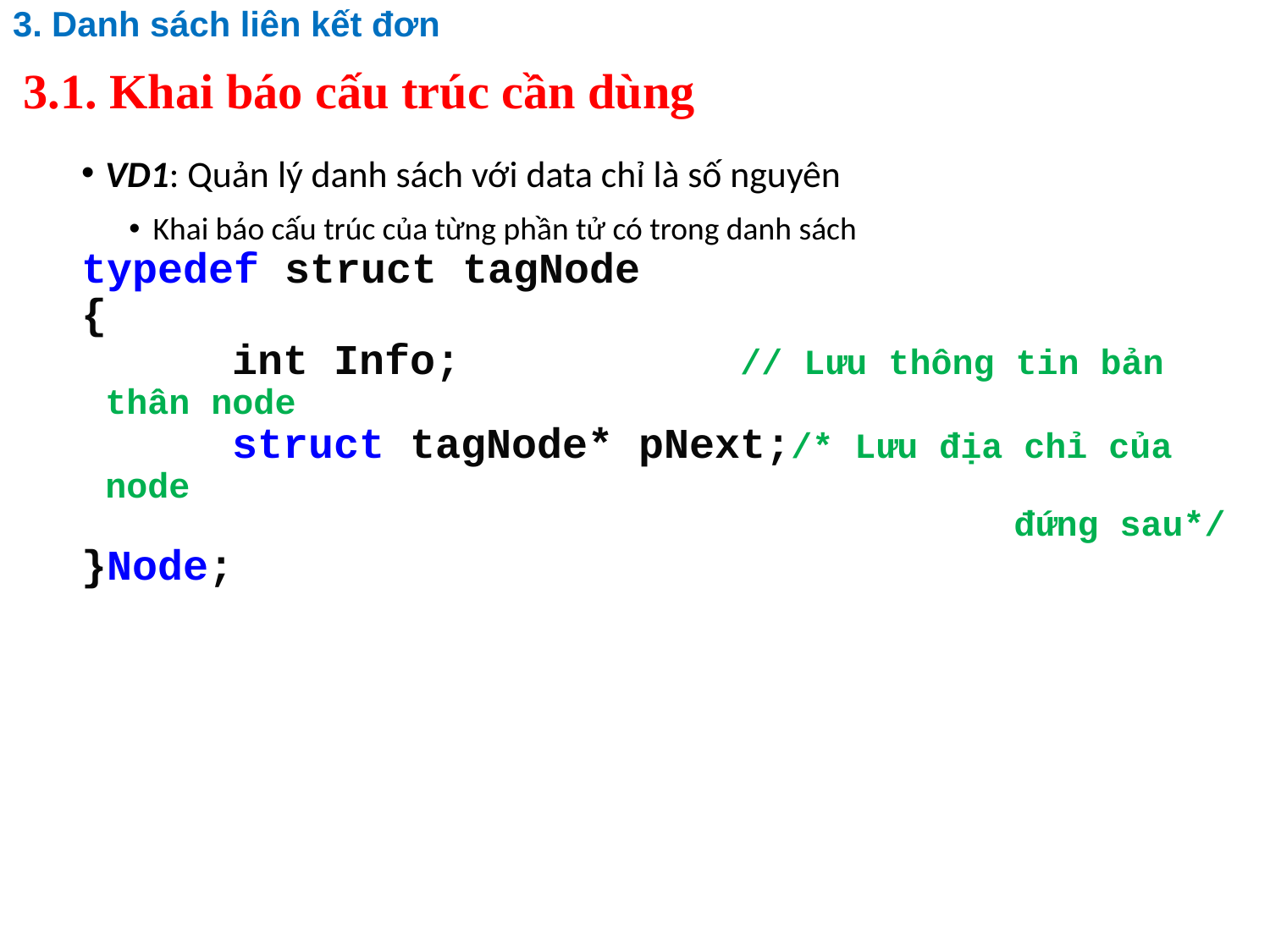

3. Danh sách liên kết đơn
# 3.1. Khai báo cấu trúc cần dùng
VD1: Quản lý danh sách với data chỉ là số nguyên
Khai báo cấu trúc của từng phần tử có trong danh sách
typedef struct tagNode
{
		int Info;  		// Lưu thông tin bản thân node
		struct tagNode* pNext;/* Lưu địa chỉ của node
 đứng sau*/
}Node;